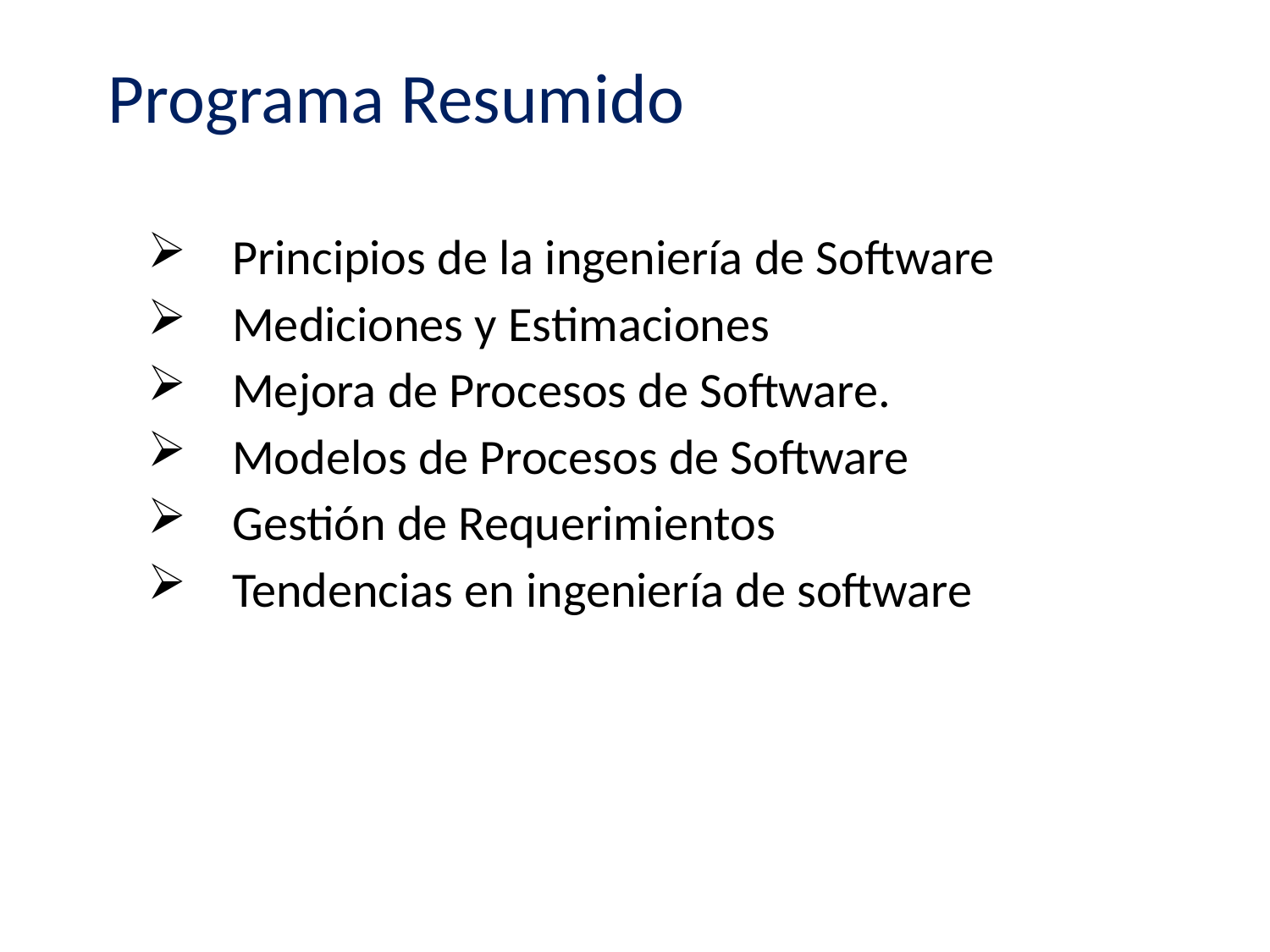

# Programa Resumido
Principios de la ingeniería de Software
Mediciones y Estimaciones
Mejora de Procesos de Software.
Modelos de Procesos de Software
Gestión de Requerimientos
Tendencias en ingeniería de software